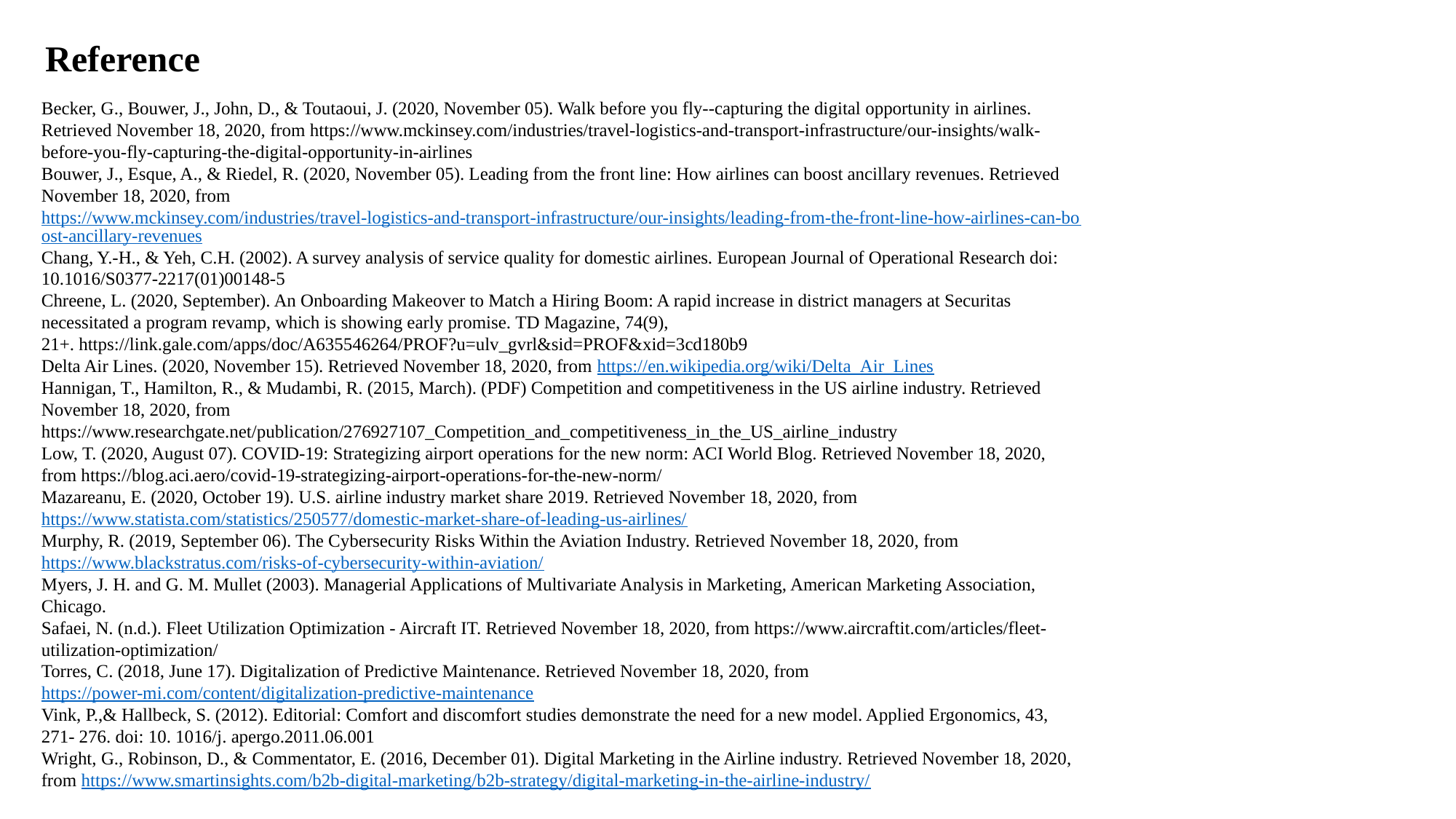

Reference
Becker, G., Bouwer, J., John, D., & Toutaoui, J. (2020, November 05). Walk before you fly--capturing the digital opportunity in airlines. Retrieved November 18, 2020, from https://www.mckinsey.com/industries/travel-logistics-and-transport-infrastructure/our-insights/walk-before-you-fly-capturing-the-digital-opportunity-in-airlines
Bouwer, J., Esque, A., & Riedel, R. (2020, November 05). Leading from the front line: How airlines can boost ancillary revenues. Retrieved November 18, 2020, from https://www.mckinsey.com/industries/travel-logistics-and-transport-infrastructure/our-insights/leading-from-the-front-line-how-airlines-can-boost-ancillary-revenues
Chang, Y.-H., & Yeh, C.H. (2002). A survey analysis of service quality for domestic airlines. European Journal of Operational Research doi: 10.1016/S0377-2217(01)00148-5
Chreene, L. (2020, September). An Onboarding Makeover to Match a Hiring Boom: A rapid increase in district managers at Securitas necessitated a program revamp, which is showing early promise. TD Magazine, 74(9), 21+. https://link.gale.com/apps/doc/A635546264/PROF?u=ulv_gvrl&sid=PROF&xid=3cd180b9
Delta Air Lines. (2020, November 15). Retrieved November 18, 2020, from https://en.wikipedia.org/wiki/Delta_Air_Lines
Hannigan, T., Hamilton, R., & Mudambi, R. (2015, March). (PDF) Competition and competitiveness in the US airline industry. Retrieved November 18, 2020, from https://www.researchgate.net/publication/276927107_Competition_and_competitiveness_in_the_US_airline_industry
Low, T. (2020, August 07). COVID-19: Strategizing airport operations for the new norm: ACI World Blog. Retrieved November 18, 2020, from https://blog.aci.aero/covid-19-strategizing-airport-operations-for-the-new-norm/
Mazareanu, E. (2020, October 19). U.S. airline industry market share 2019. Retrieved November 18, 2020, from https://www.statista.com/statistics/250577/domestic-market-share-of-leading-us-airlines/
Murphy, R. (2019, September 06). The Cybersecurity Risks Within the Aviation Industry. Retrieved November 18, 2020, from https://www.blackstratus.com/risks-of-cybersecurity-within-aviation/
Myers, J. H. and G. M. Mullet (2003). Managerial Applications of Multivariate Analysis in Marketing, American Marketing Association, Chicago.
Safaei, N. (n.d.). Fleet Utilization Optimization - Aircraft IT. Retrieved November 18, 2020, from https://www.aircraftit.com/articles/fleet-utilization-optimization/
Torres, C. (2018, June 17). Digitalization of Predictive Maintenance. Retrieved November 18, 2020, from https://power-mi.com/content/digitalization-predictive-maintenance
Vink, P.,& Hallbeck, S. (2012). Editorial: Comfort and discomfort studies demonstrate the need for a new model. Applied Ergonomics, 43, 271- 276. doi: 10. 1016/j. apergo.2011.06.001
Wright, G., Robinson, D., & Commentator, E. (2016, December 01). Digital Marketing in the Airline industry. Retrieved November 18, 2020, from https://www.smartinsights.com/b2b-digital-marketing/b2b-strategy/digital-marketing-in-the-airline-industry/